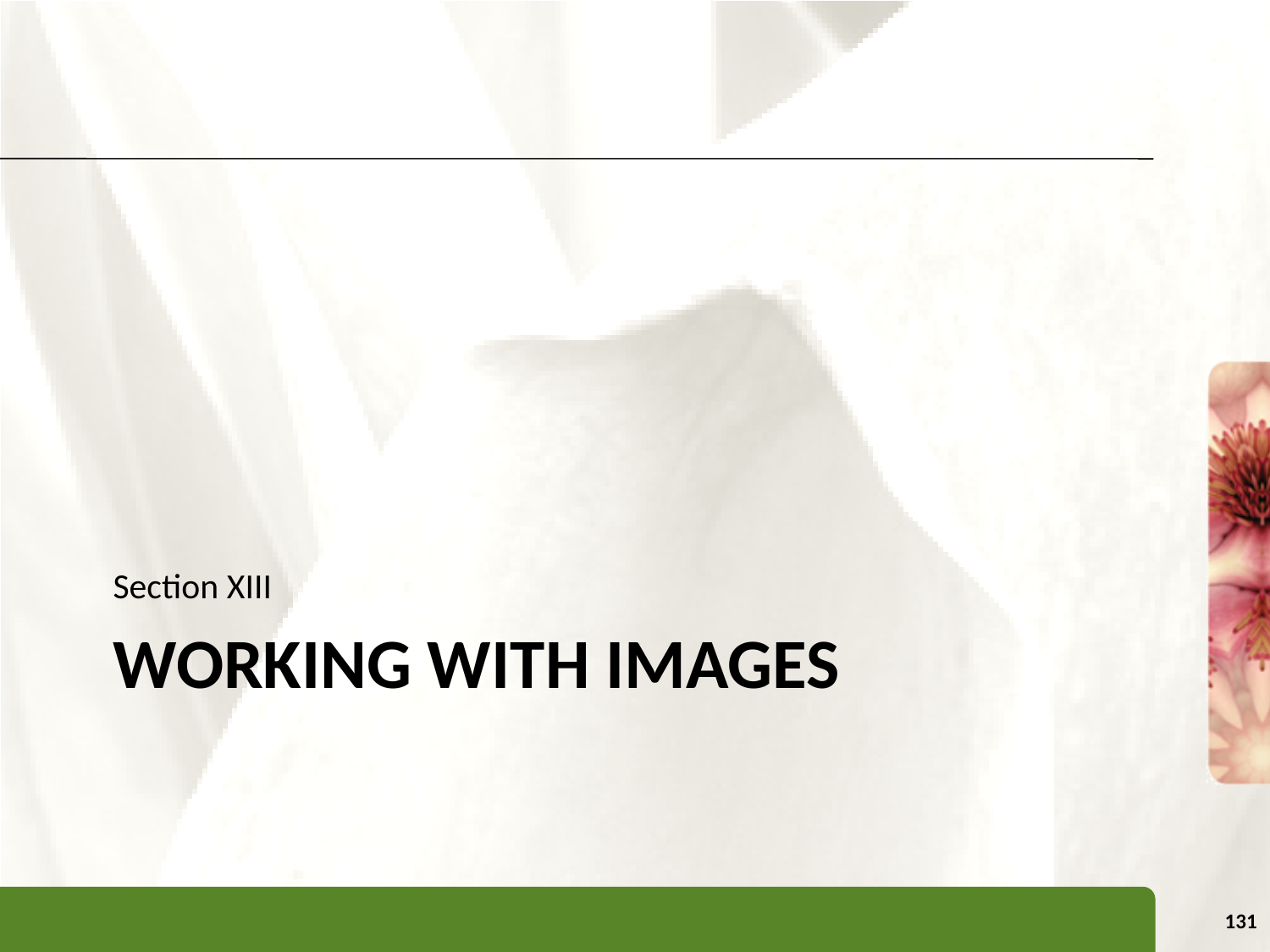

Section XIII
# Working with Images
131